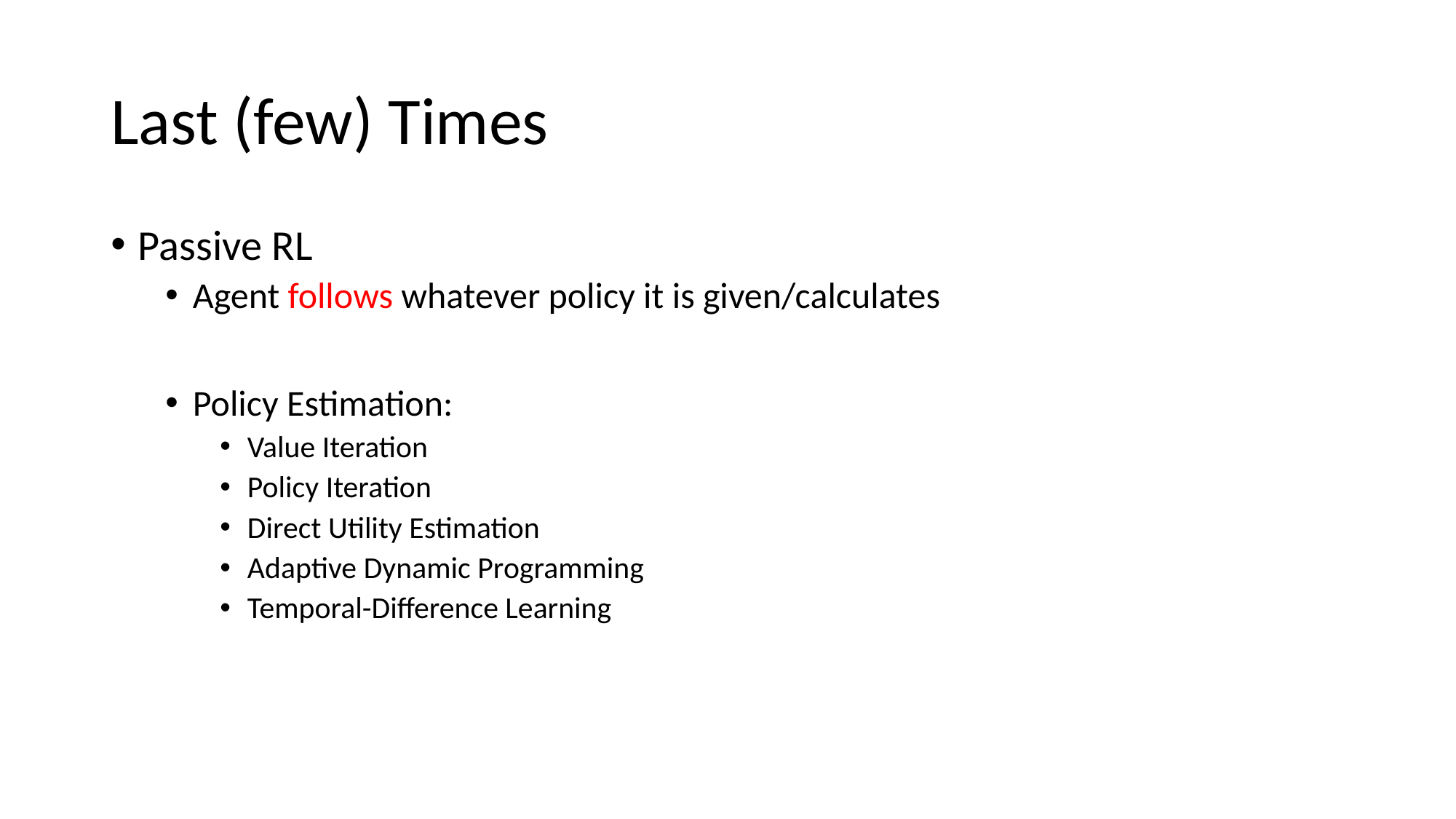

# Last (few) Times
Passive RL
Agent follows whatever policy it is given/calculates

Policy Estimation:
Value Iteration
Policy Iteration
Direct Utility Estimation
Adaptive Dynamic Programming
Temporal-Difference Learning